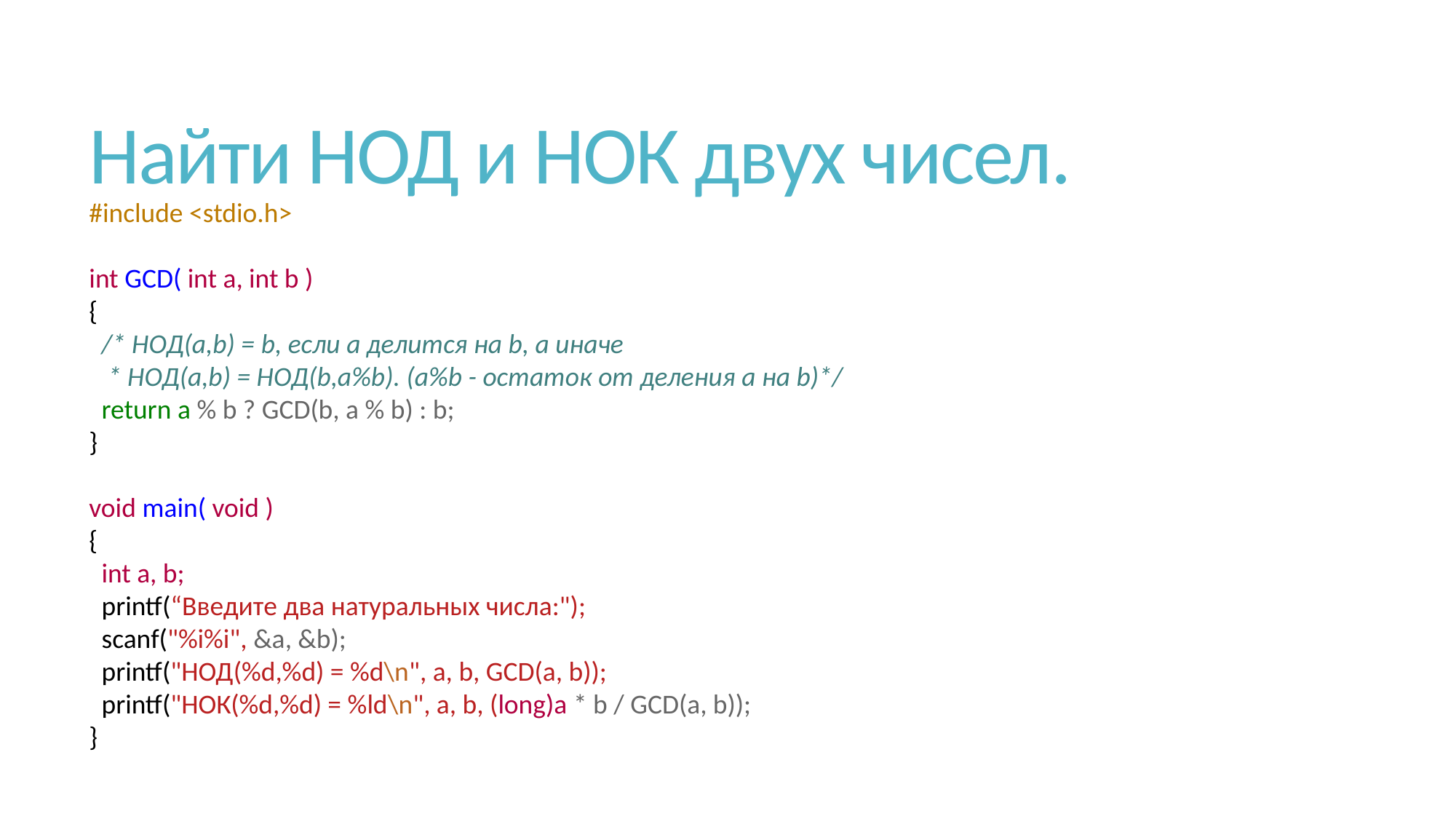

# Найти НОД и НОК двух чисел.
#include <stdio.h>

int GCD( int a, int b )
{
  /* НОД(a,b) = b, если a делится на b, а иначе
   * НОД(a,b) = НОД(b,a%b). (a%b - остаток от деления a на b)*/
  return a % b ? GCD(b, a % b) : b;
}

void main( void )
{
  int a, b;
  printf(“Введите два натуральных числа:");
  scanf("%i%i", &a, &b);
  printf("НОД(%d,%d) = %d\n", a, b, GCD(a, b));
  printf("НОК(%d,%d) = %ld\n", a, b, (long)a * b / GCD(a, b));
}